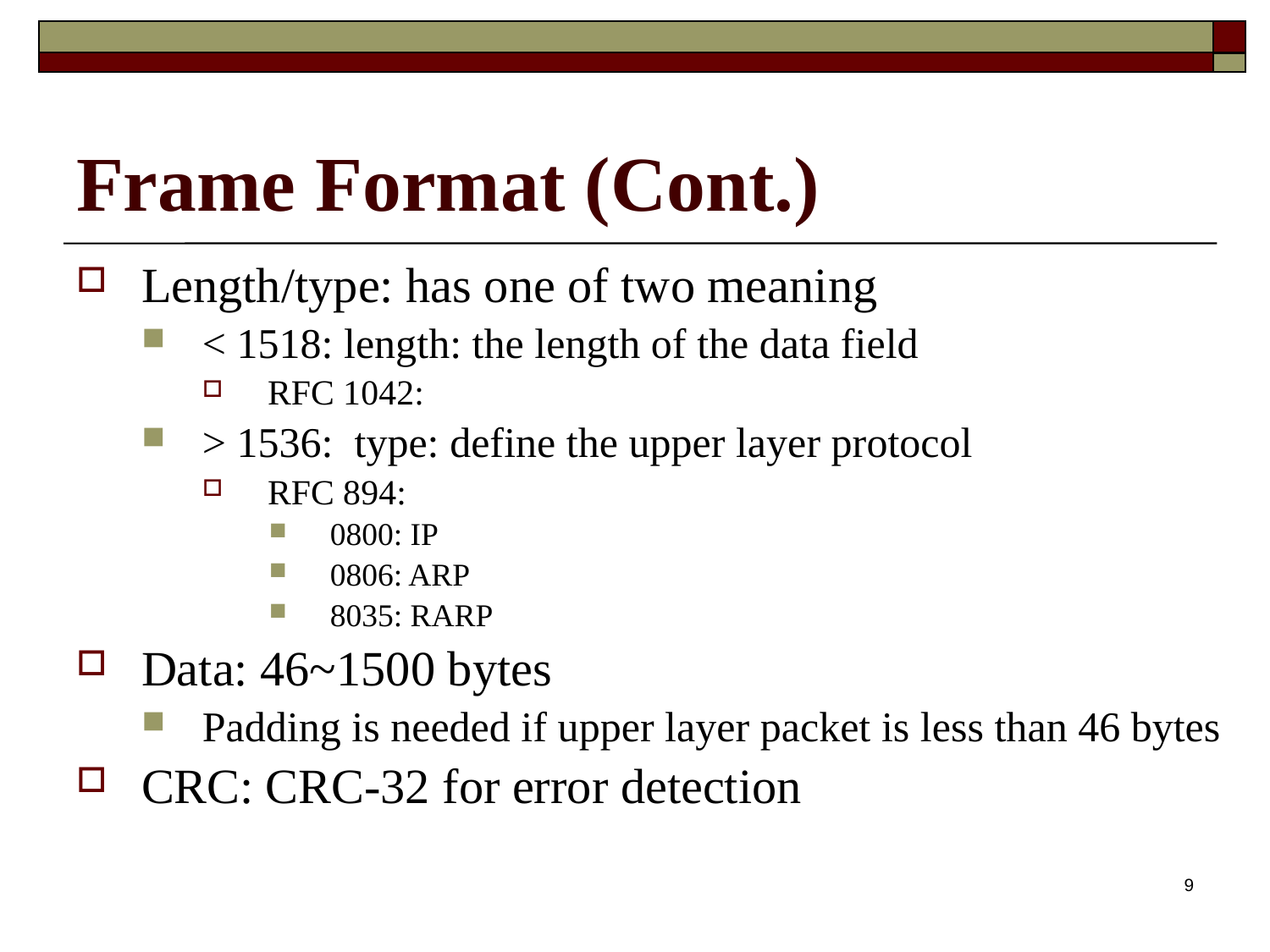

# Frame Format (Cont.)
Length/type: has one of two meaning
< 1518: length: the length of the data field
RFC 1042:
> 1536:  type: define the upper layer protocol
RFC 894:
0800: IP
0806: ARP
8035: RARP
Data: 46~1500 bytes
Padding is needed if upper layer packet is less than 46 bytes
CRC: CRC-32 for error detection
9